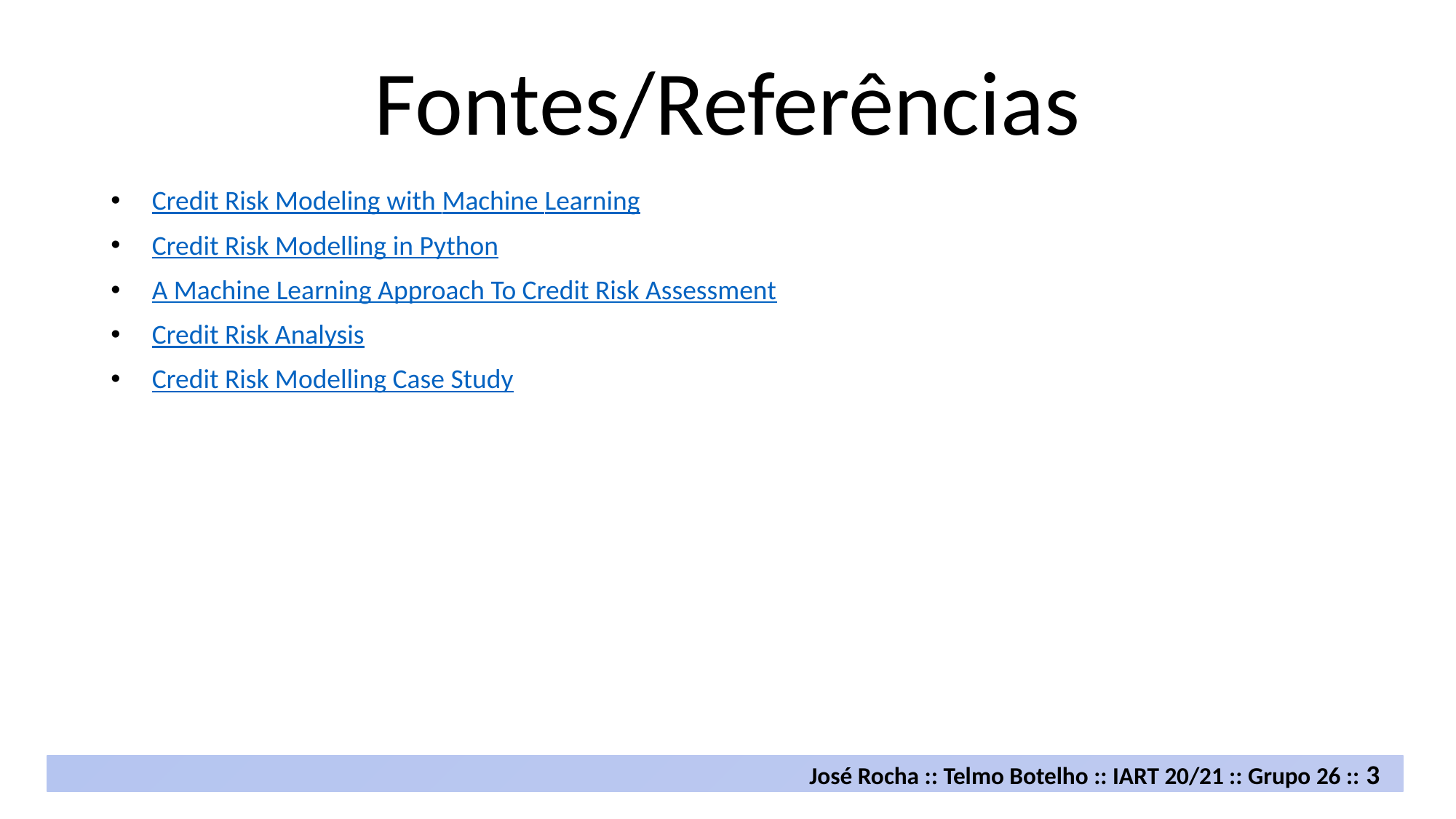

Fontes/Referências
Credit Risk Modeling with Machine Learning
Credit Risk Modelling in Python
A Machine Learning Approach To Credit Risk Assessment
Credit Risk Analysis
Credit Risk Modelling Case Study

José Rocha :: Telmo Botelho :: IART 20/21 :: Grupo 26 :: 3